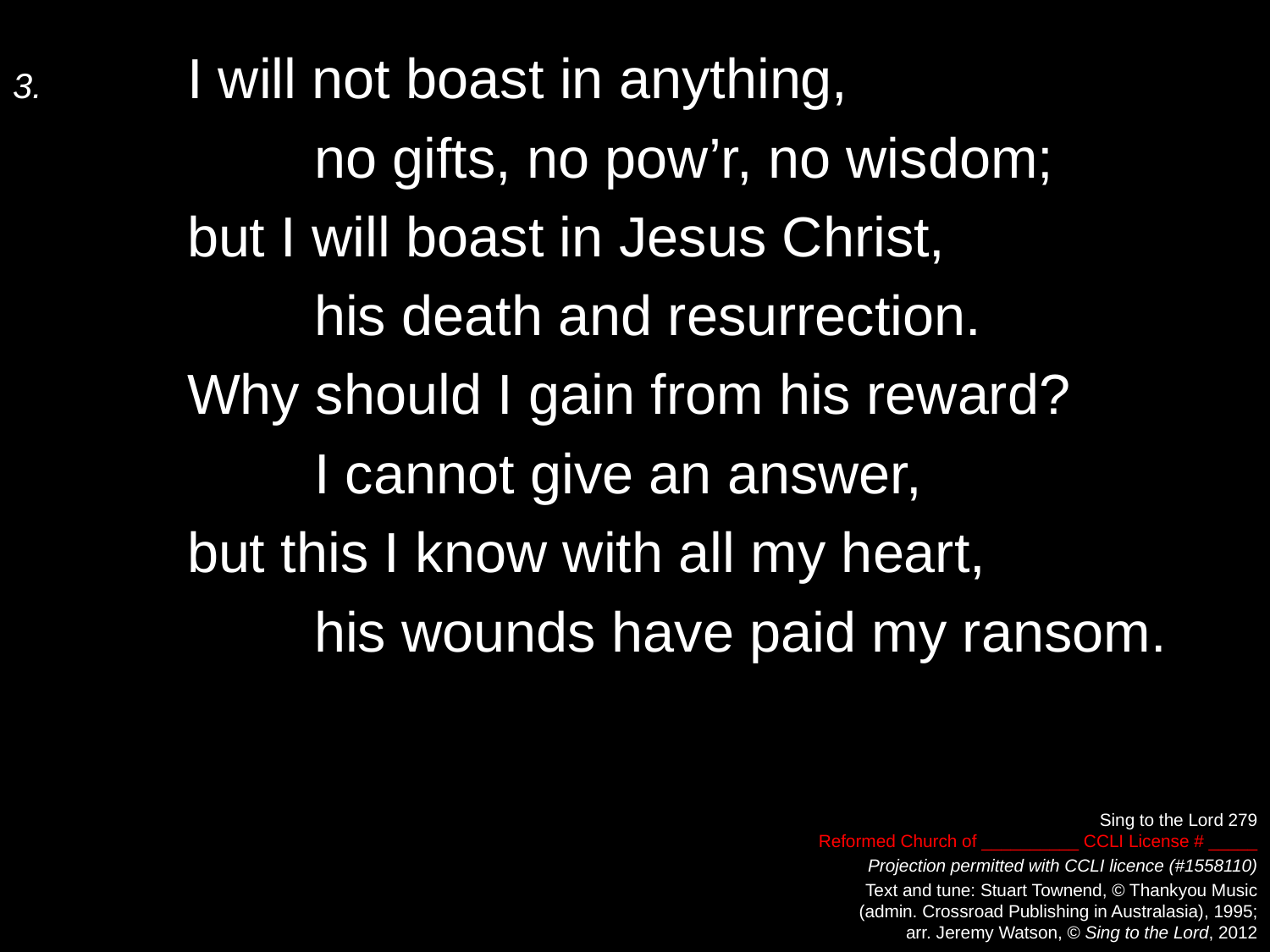

3.	I will not boast in anything,
		no gifts, no pow’r, no wisdom;
	but I will boast in Jesus Christ,
		his death and resurrection.
	Why should I gain from his reward?
		I cannot give an answer,
	but this I know with all my heart,
		his wounds have paid my ransom.
Sing to the Lord 279
Reformed Church of __________ CCLI License # _____
Projection permitted with CCLI licence (#1558110)
Text and tune: Stuart Townend, © Thankyou Music
(admin. Crossroad Publishing in Australasia), 1995;
arr. Jeremy Watson, © Sing to the Lord, 2012